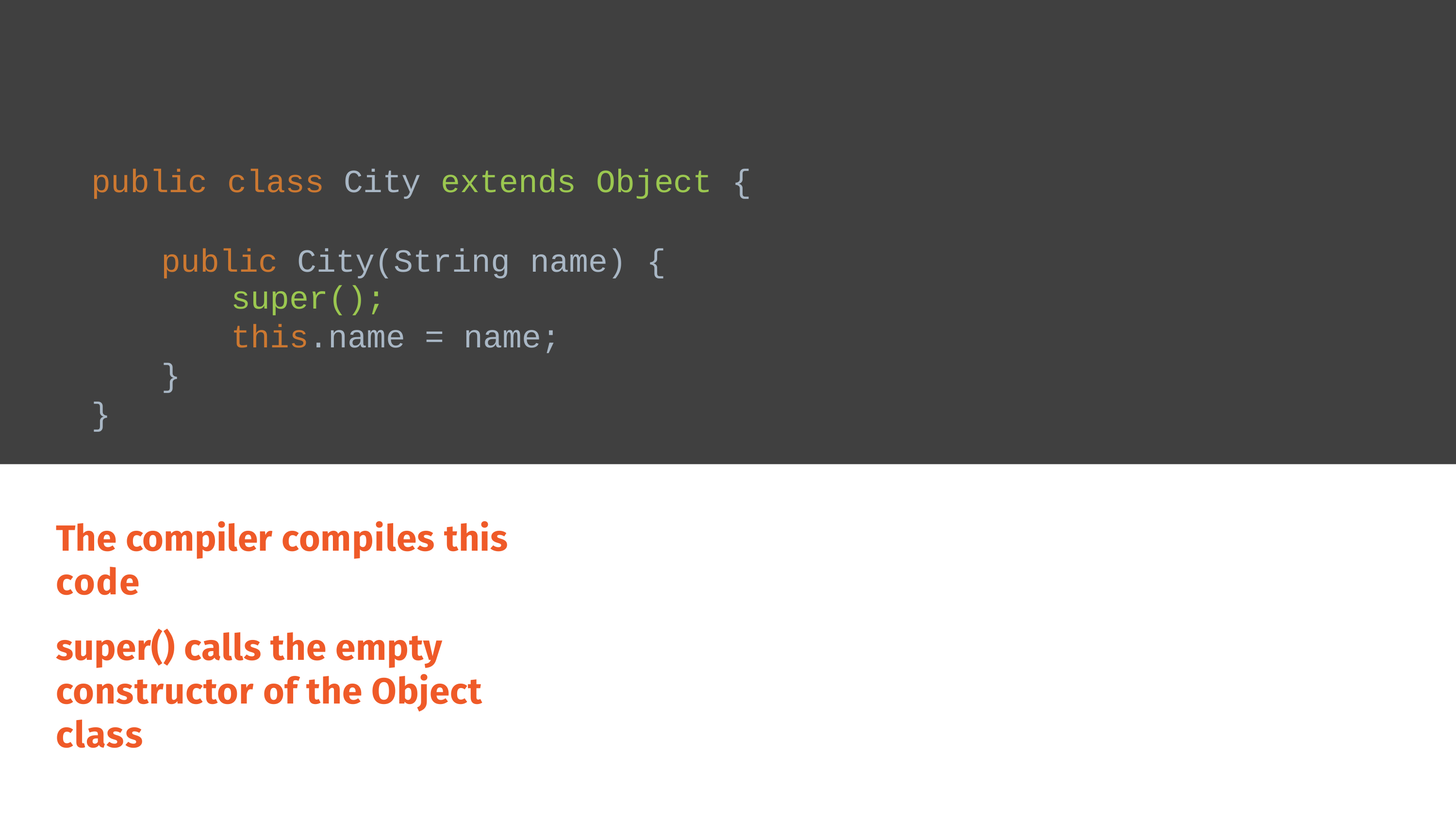

# public class City extends Object {

public City(String name) {
super();  this.name = name;
}
}

The compiler compiles this code
super() calls the empty constructor of the Object class
16